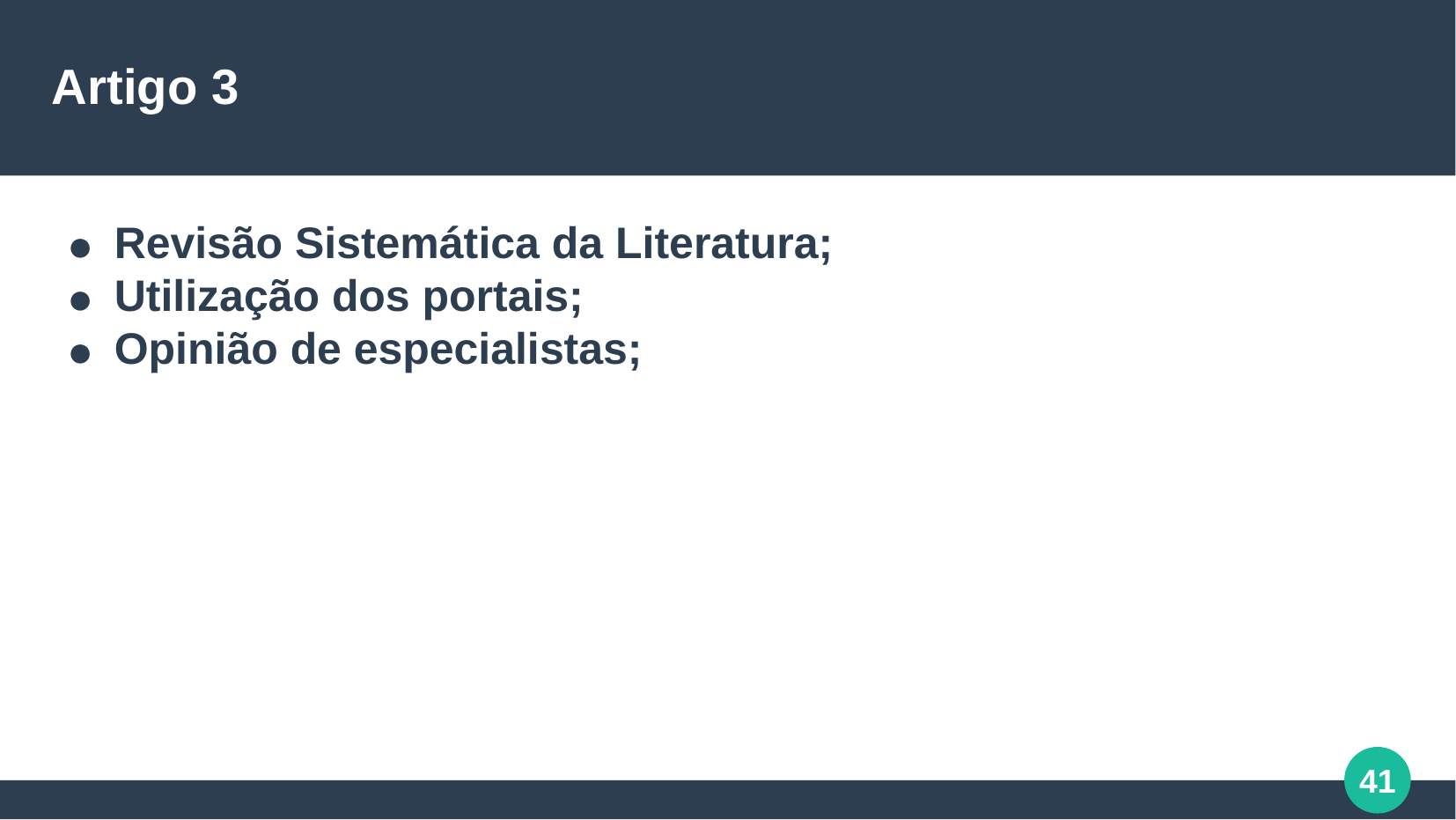

Artigo 3
Revisão Sistemática da Literatura;
Utilização dos portais;
Opinião de especialistas;